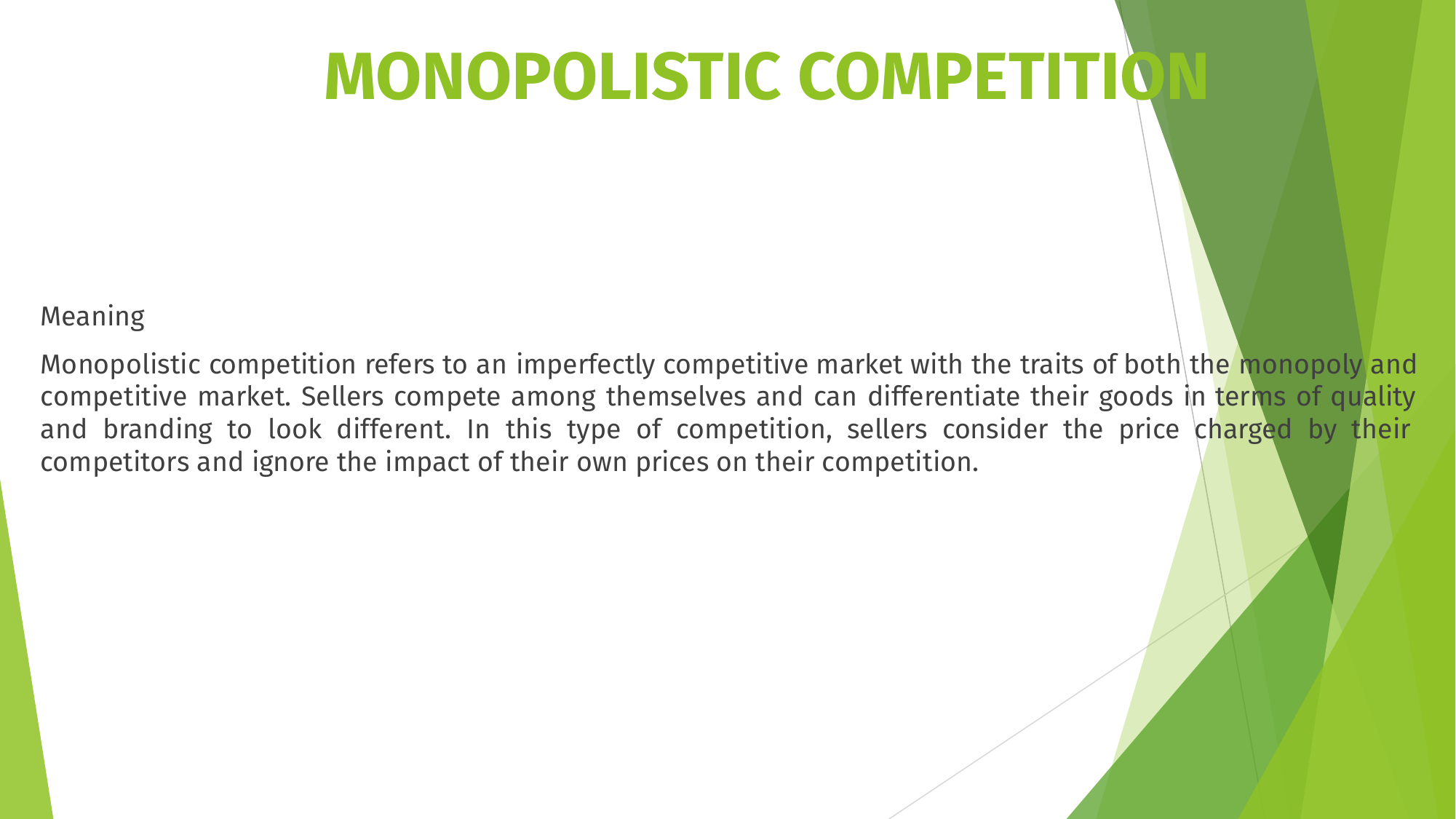

# MONOPOLISTIC COMPETITION
Meaning
Monopolistic competition refers to an imperfectly competitive market with the traits of both the monopoly and  competitive market. Sellers compete among themselves and can differentiate their goods in terms of quality  and branding to look different. In this type of competition, sellers consider the price charged by their  competitors and ignore the impact of their own prices on their competition.